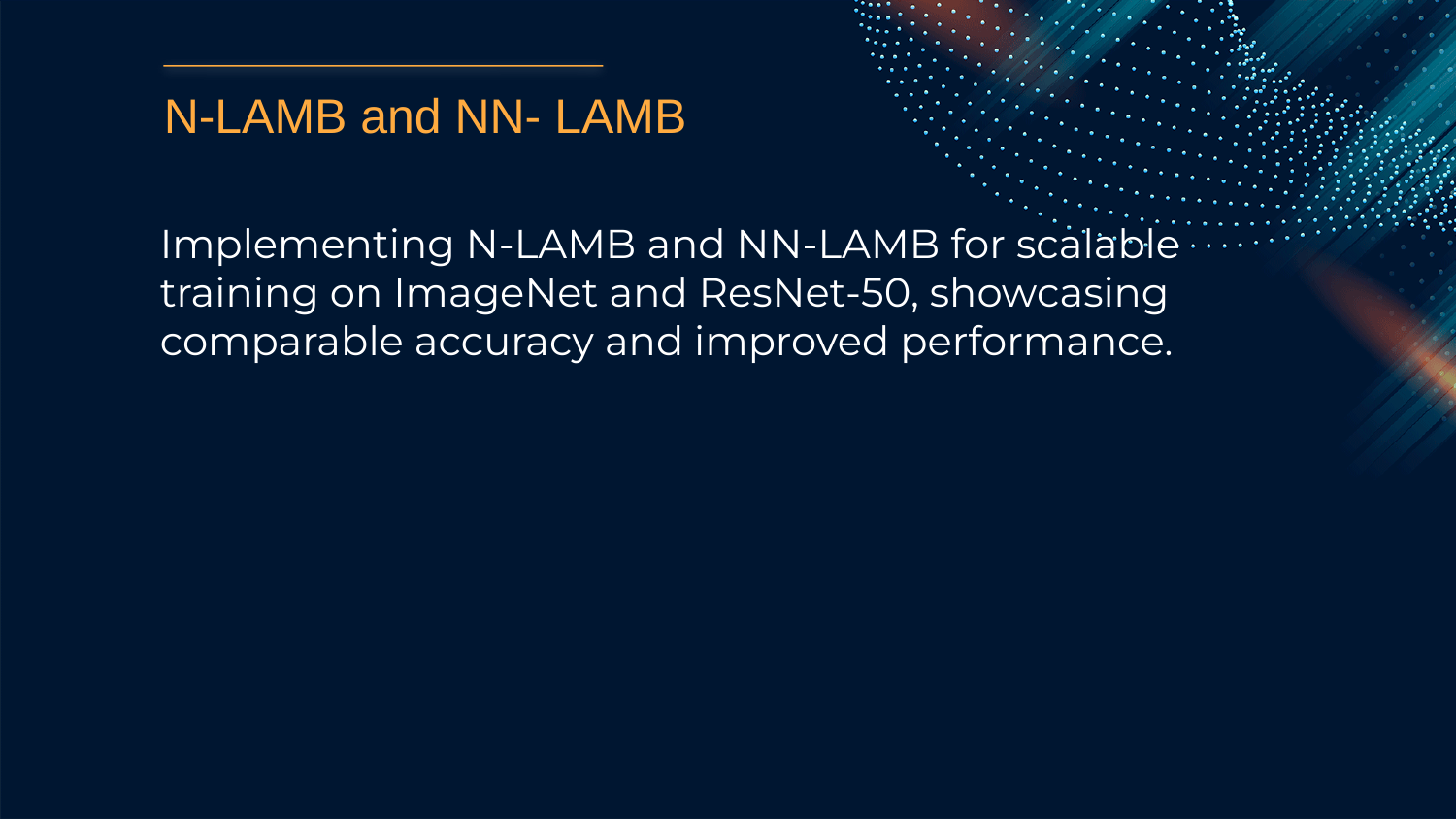

N-LAMB and NN- LAMB
Implementing N-LAMB and NN-LAMB for scalable training on ImageNet and ResNet-50, showcasing comparable accuracy and improved performance.